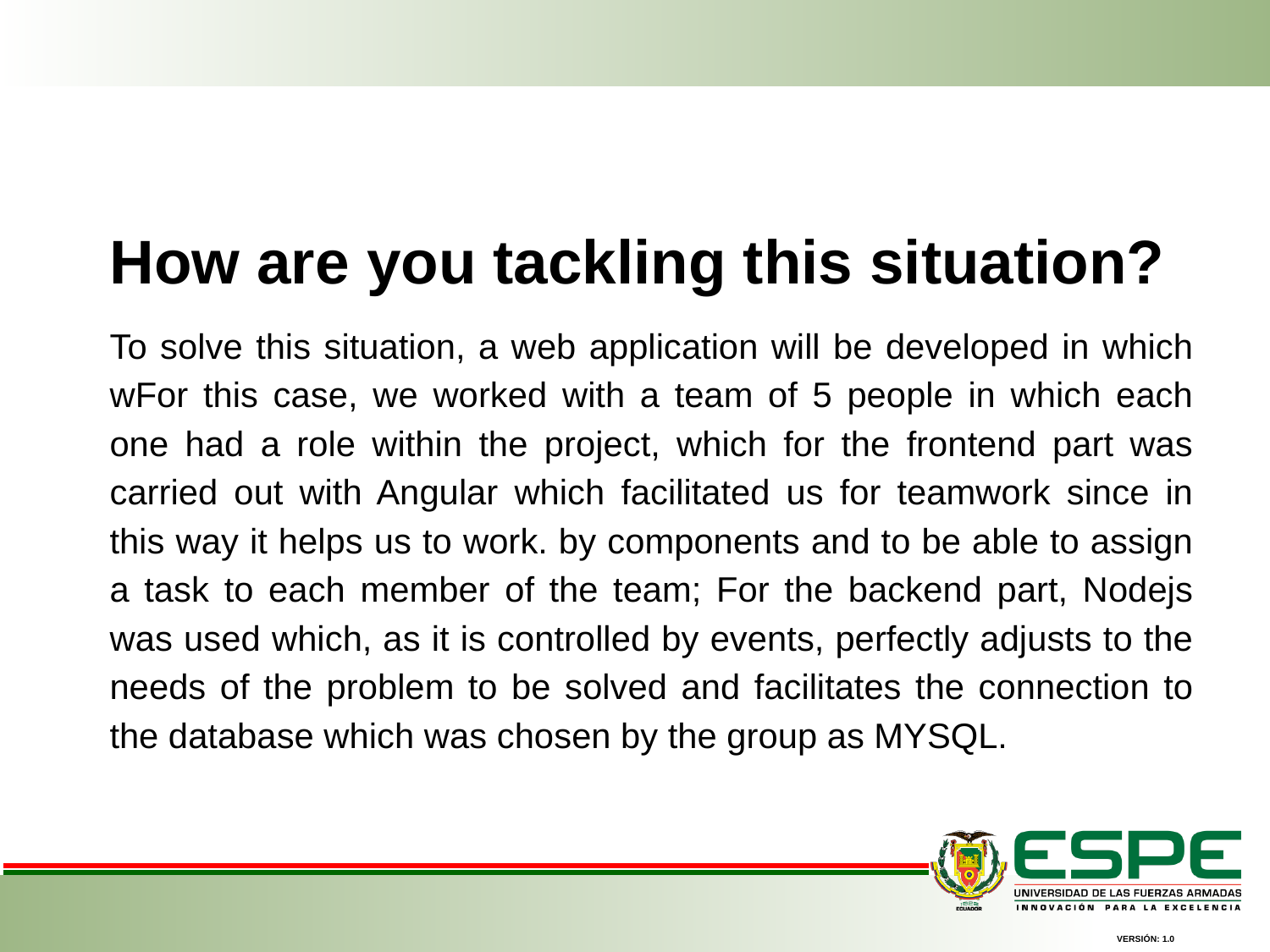

How are you tackling this situation?
To solve this situation, a web application will be developed in which wFor this case, we worked with a team of 5 people in which each one had a role within the project, which for the frontend part was carried out with Angular which facilitated us for teamwork since in this way it helps us to work. by components and to be able to assign a task to each member of the team; For the backend part, Nodejs was used which, as it is controlled by events, perfectly adjusts to the needs of the problem to be solved and facilitates the connection to the database which was chosen by the group as MYSQL.

VERSIÓN: 1.0